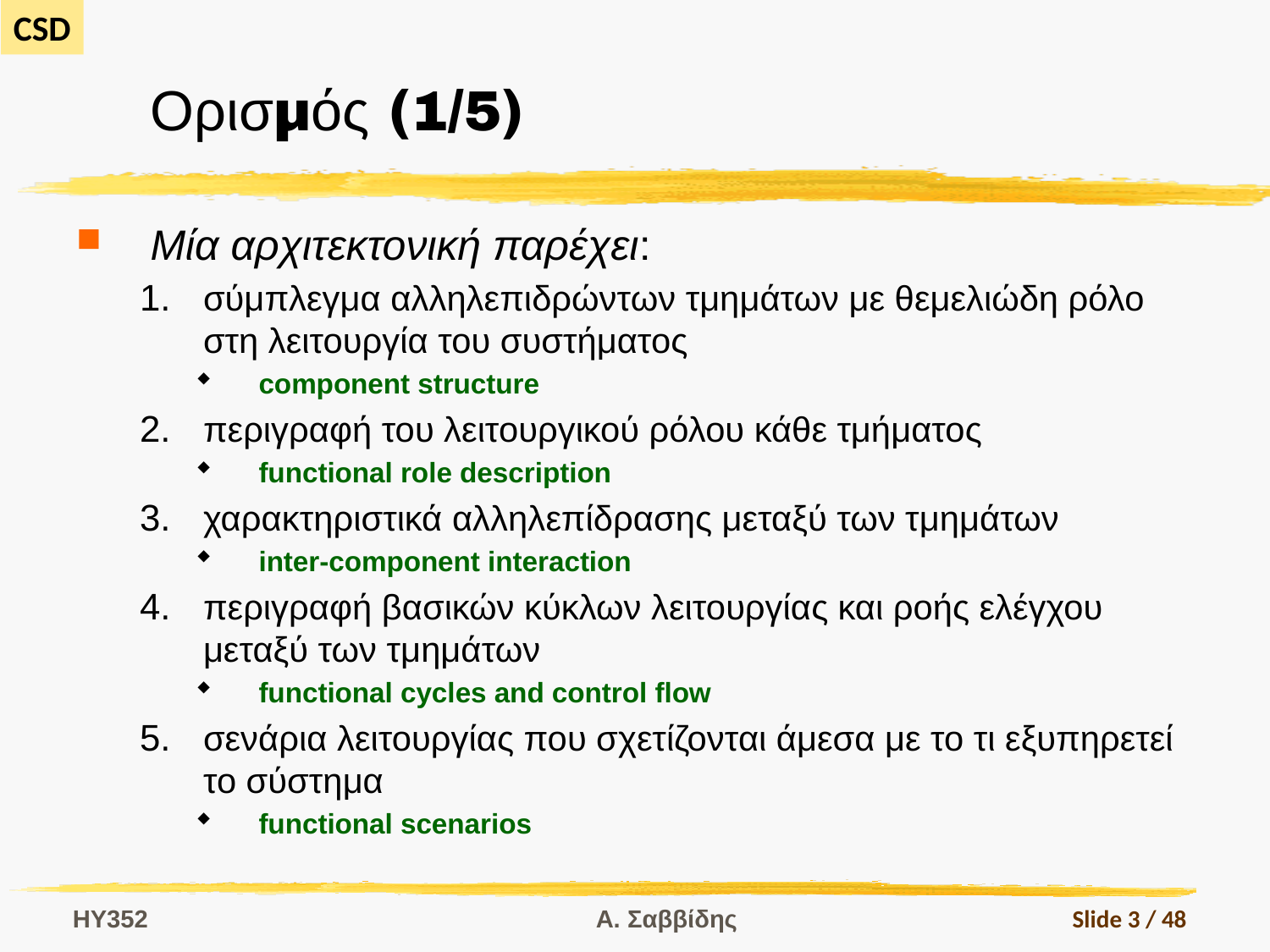

# Ορισμός (1/5)
Μία αρχιτεκτονική παρέχει:
σύμπλεγμα αλληλεπιδρώντων τμημάτων με θεμελιώδη ρόλο στη λειτουργία του συστήματος
component structure
περιγραφή του λειτουργικού ρόλου κάθε τμήματος
functional role description
χαρακτηριστικά αλληλεπίδρασης μεταξύ των τμημάτων
inter-component interaction
περιγραφή βασικών κύκλων λειτουργίας και ροής ελέγχου μεταξύ των τμημάτων
functional cycles and control flow
σενάρια λειτουργίας που σχετίζονται άμεσα με το τι εξυπηρετεί το σύστημα
functional scenarios
HY352
Α. Σαββίδης
Slide 3 / 48